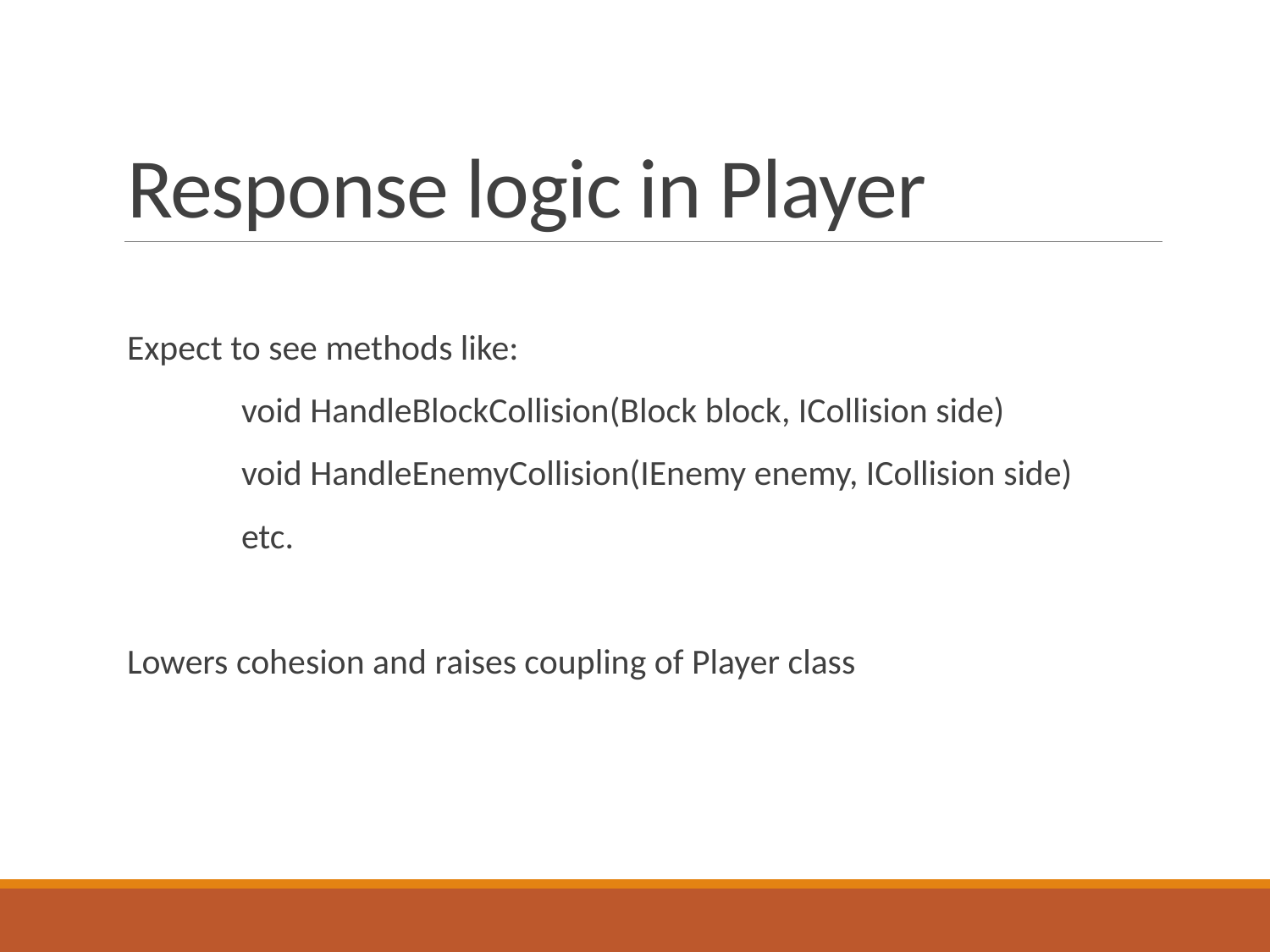

# Response logic in Player

Expect to see methods like:
	void HandleBlockCollision(Block block, ICollision side)
	void HandleEnemyCollision(IEnemy enemy, ICollision side)
	etc.

Lowers cohesion and raises coupling of Player class